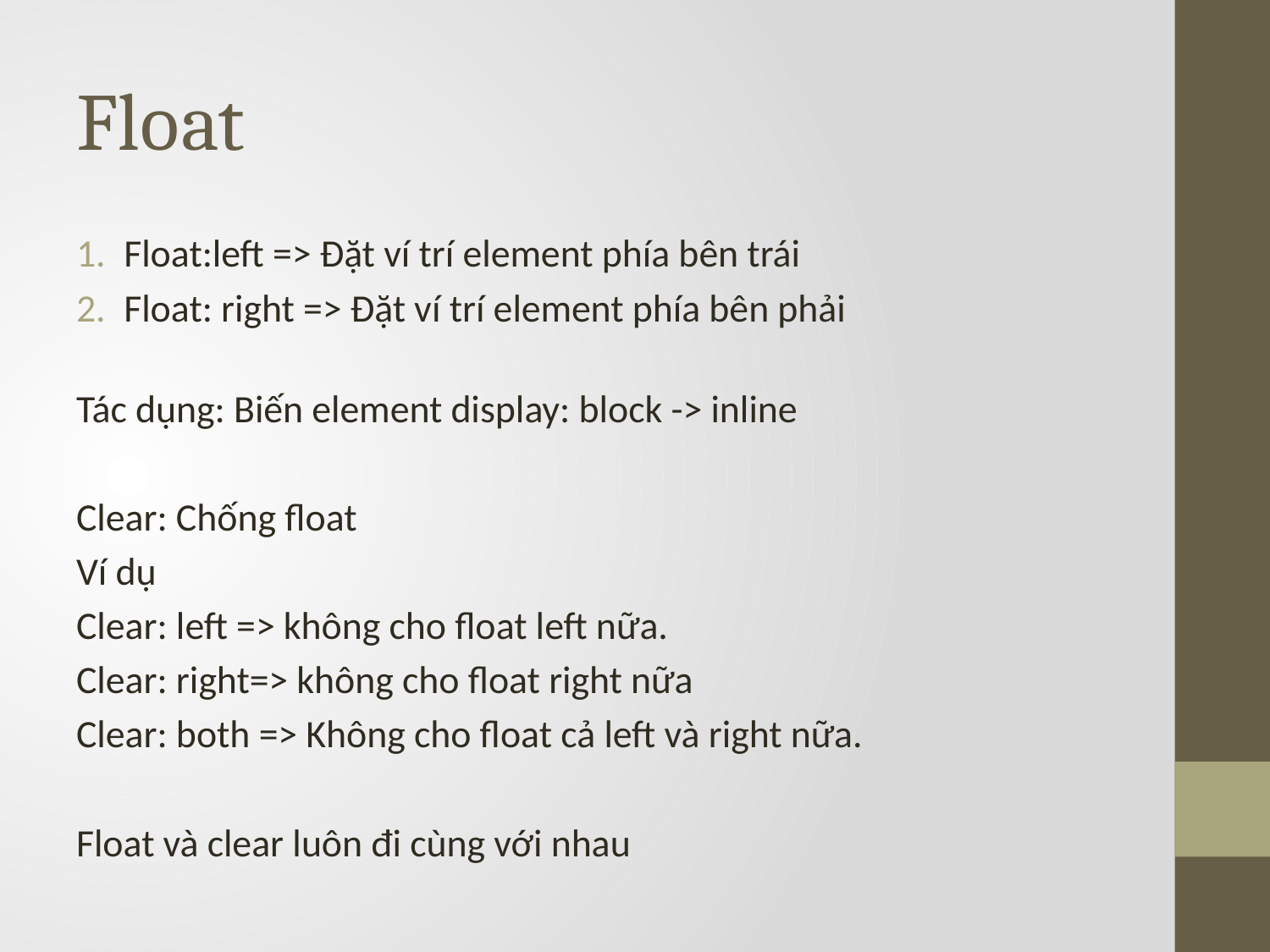

# Float
Float:left => Đặt ví trí element phía bên trái
Float: right => Đặt ví trí element phía bên phải
Tác dụng: Biến element display: block -> inline

Clear: Chống float
Ví dụ
Clear: left => không cho float left nữa.
Clear: right=> không cho float right nữa
Clear: both => Không cho float cả left và right nữa.

Float và clear luôn đi cùng với nhau